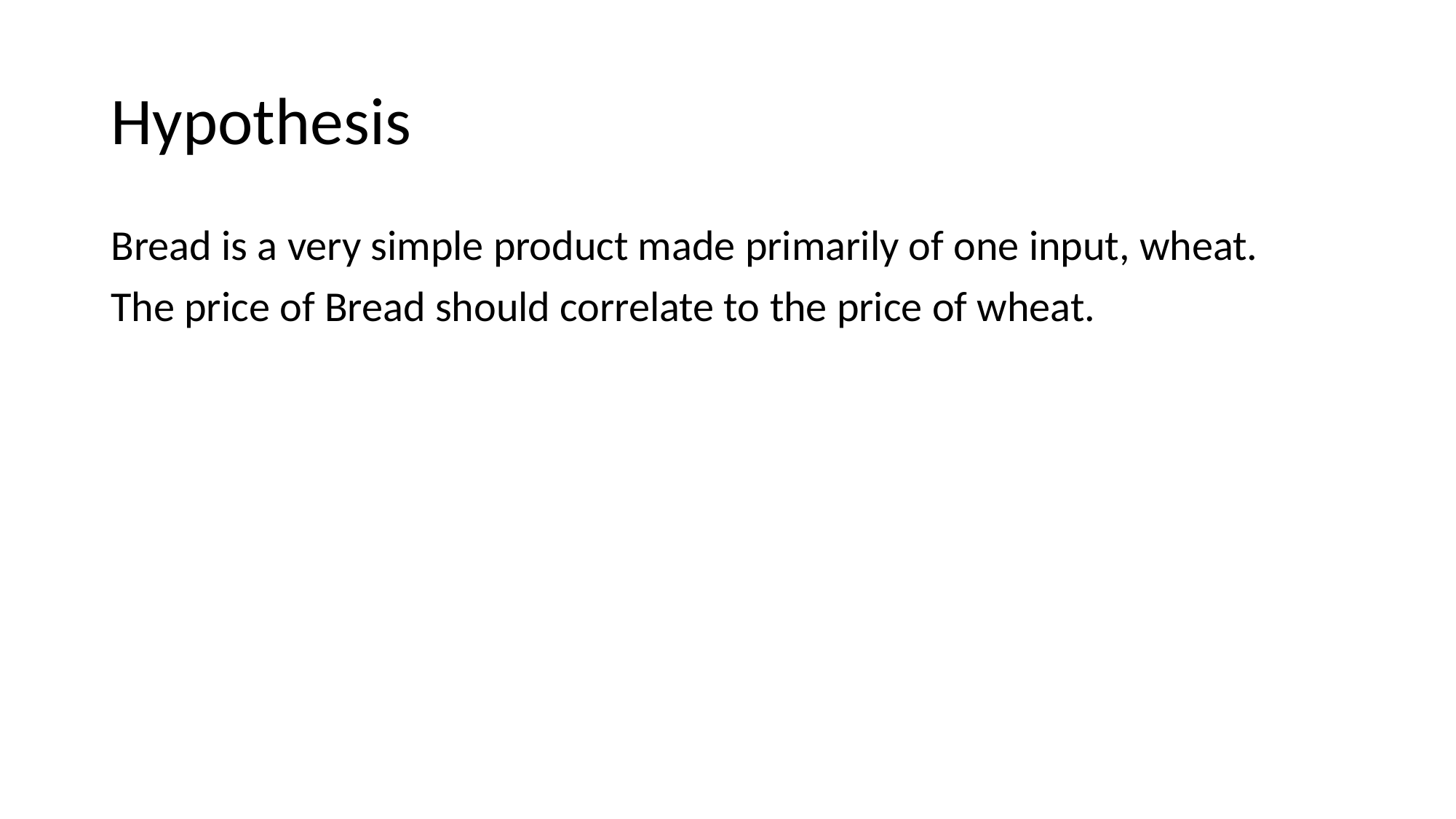

# Hypothesis
Bread is a very simple product made primarily of one input, wheat.
The price of Bread should correlate to the price of wheat.